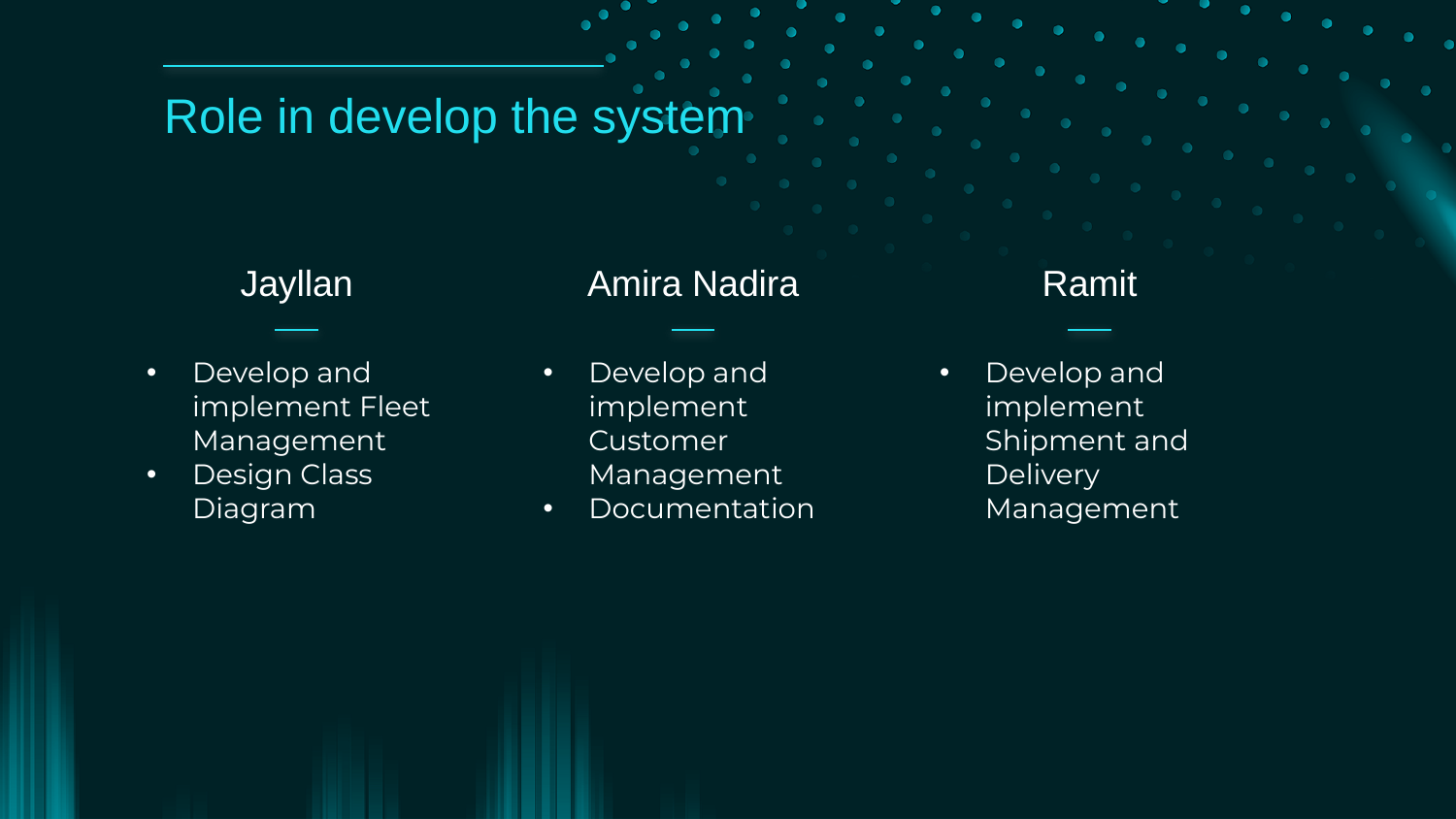

Role in develop the system
Jayllan
# Amira Nadira
Ramit
Develop and implement Fleet Management
Design Class Diagram
Develop and implement Customer Management
Documentation
Develop and implement Shipment and Delivery Management